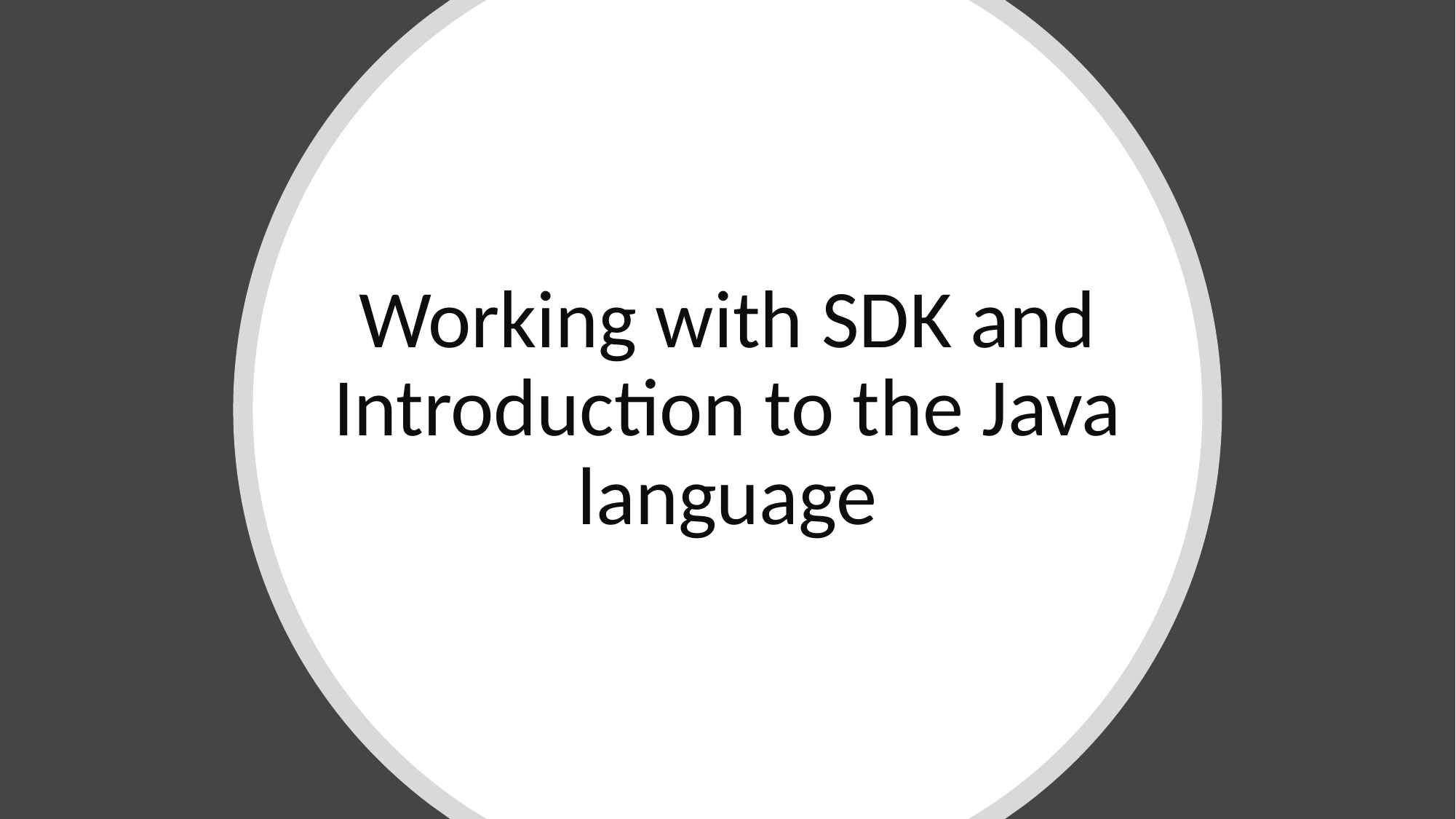

# Working with SDK and Introduction to the Java language